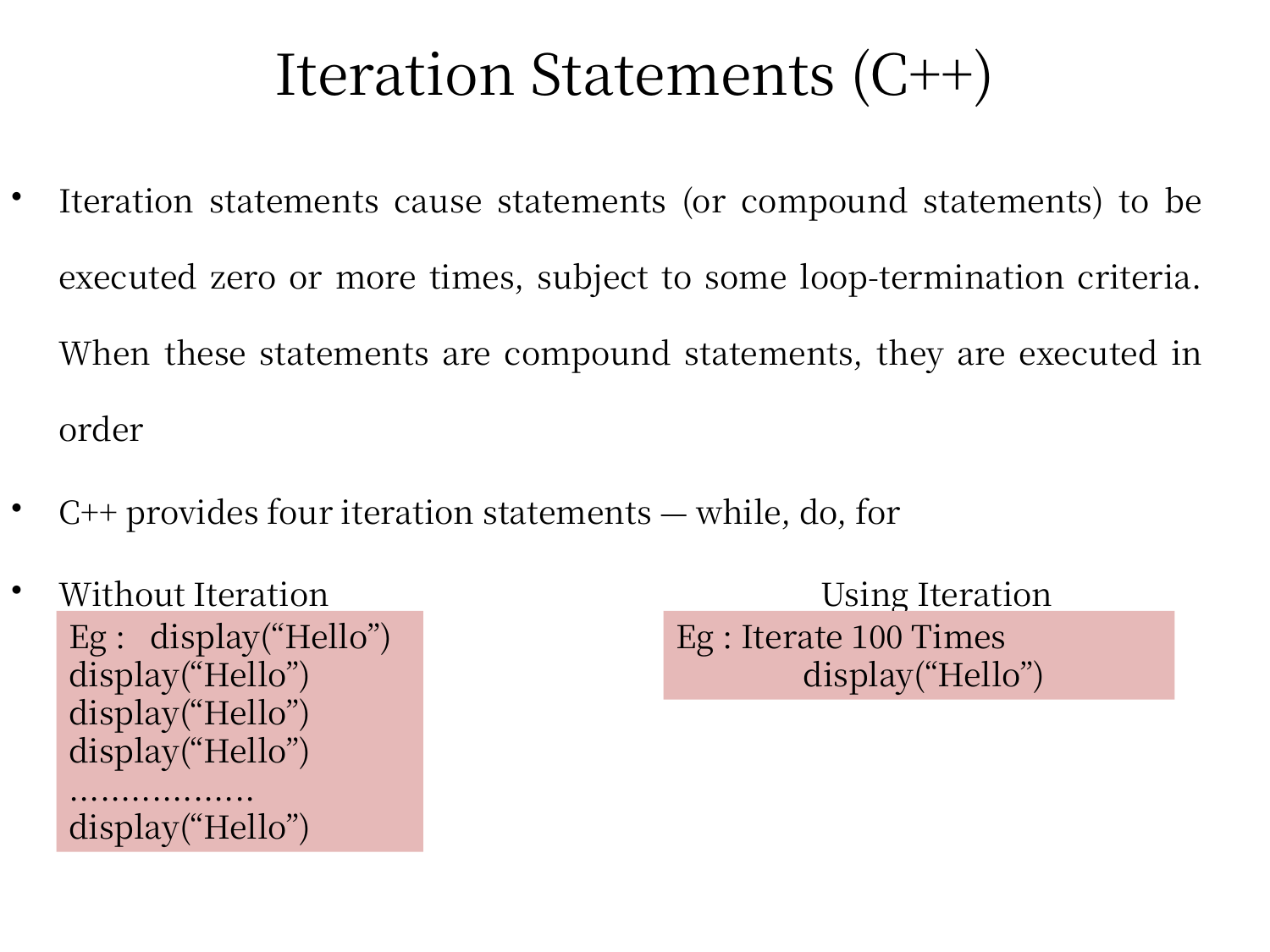

# Iteration Statements (C++)
Iteration statements cause statements (or compound statements) to be executed zero or more times, subject to some loop-termination criteria. When these statements are compound statements, they are executed in order
C++ provides four iteration statements — while, do, for
Without Iteration 				Using Iteration

Eg :   display(“Hello”)
display(“Hello”)
display(“Hello”)
display(“Hello”)
..................
display(“Hello”)
Eg : Iterate 100 Times
	display(“Hello”)